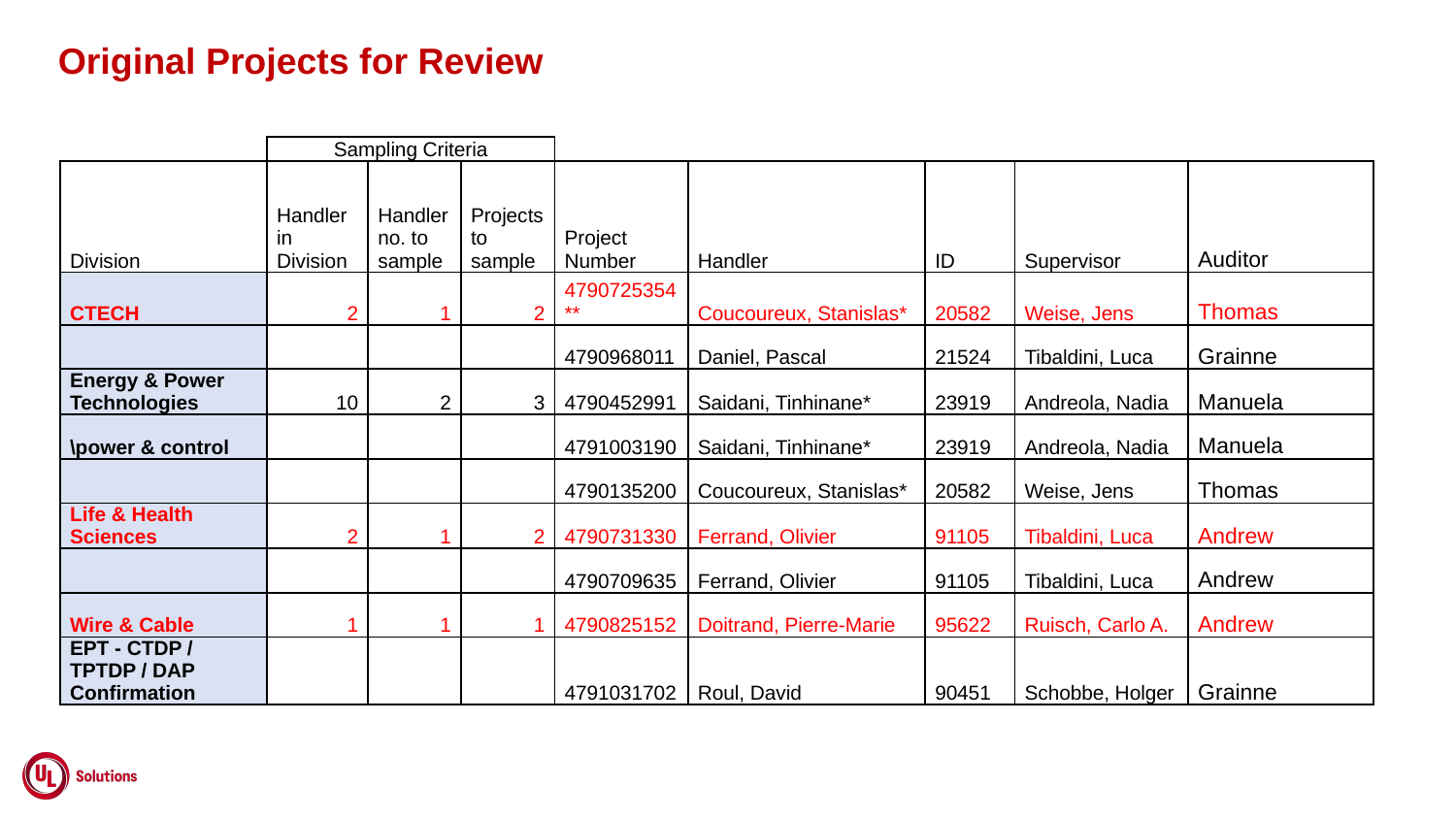

Original Projects for Review

|  | Sampling Criteria |  |  |  |  |  |  |  |
| --- | --- | --- | --- | --- | --- | --- | --- | --- |
| Division | Handler in Division | Handler no. to sample | Projects to sample | Project Number | Handler | ID | Supervisor | Auditor |
| CTECH | 2 | 1 | 2 | 4790725354\*\* | Coucoureux, Stanislas\* | 20582 | Weise, Jens | Thomas |
|  |  |  |  | 4790968011 | Daniel, Pascal | 21524 | Tibaldini, Luca | Grainne |
| Energy & Power Technologies | 10 | 2 | 3 | 4790452991 | Saidani, Tinhinane\* | 23919 | Andreola, Nadia | Manuela |
| \power & control |  |  |  | 4791003190 | Saidani, Tinhinane\* | 23919 | Andreola, Nadia | Manuela |
|  |  |  |  | 4790135200 | Coucoureux, Stanislas\* | 20582 | Weise, Jens | Thomas |
| Life & Health Sciences | 2 | 1 | 2 | 4790731330 | Ferrand, Olivier | 91105 | Tibaldini, Luca | Andrew |
|  |  |  |  | 4790709635 | Ferrand, Olivier | 91105 | Tibaldini, Luca | Andrew |
| Wire & Cable | 1 | 1 | 1 | 4790825152 | Doitrand, Pierre-Marie | 95622 | Ruisch, Carlo A. | Andrew |
| EPT - CTDP / TPTDP / DAP Confirmation |  |  |  | 4791031702 | Roul, David | 90451 | Schobbe, Holger | Grainne |